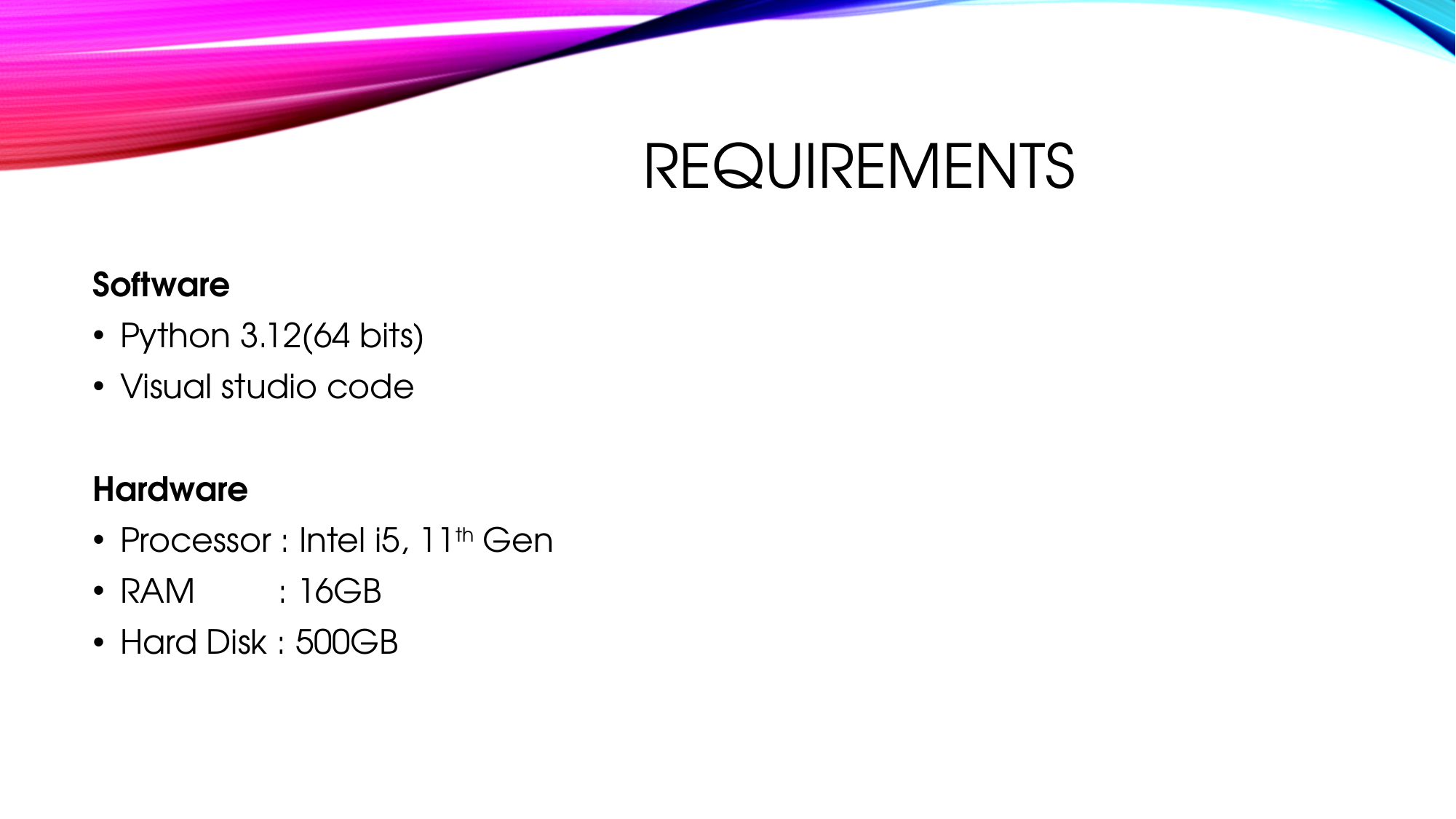

# Requirements
Software
Python 3.12(64 bits)
Visual studio code

Hardware
Processor : Intel i5, 11th Gen
RAM         : 16GB
Hard Disk : 500GB